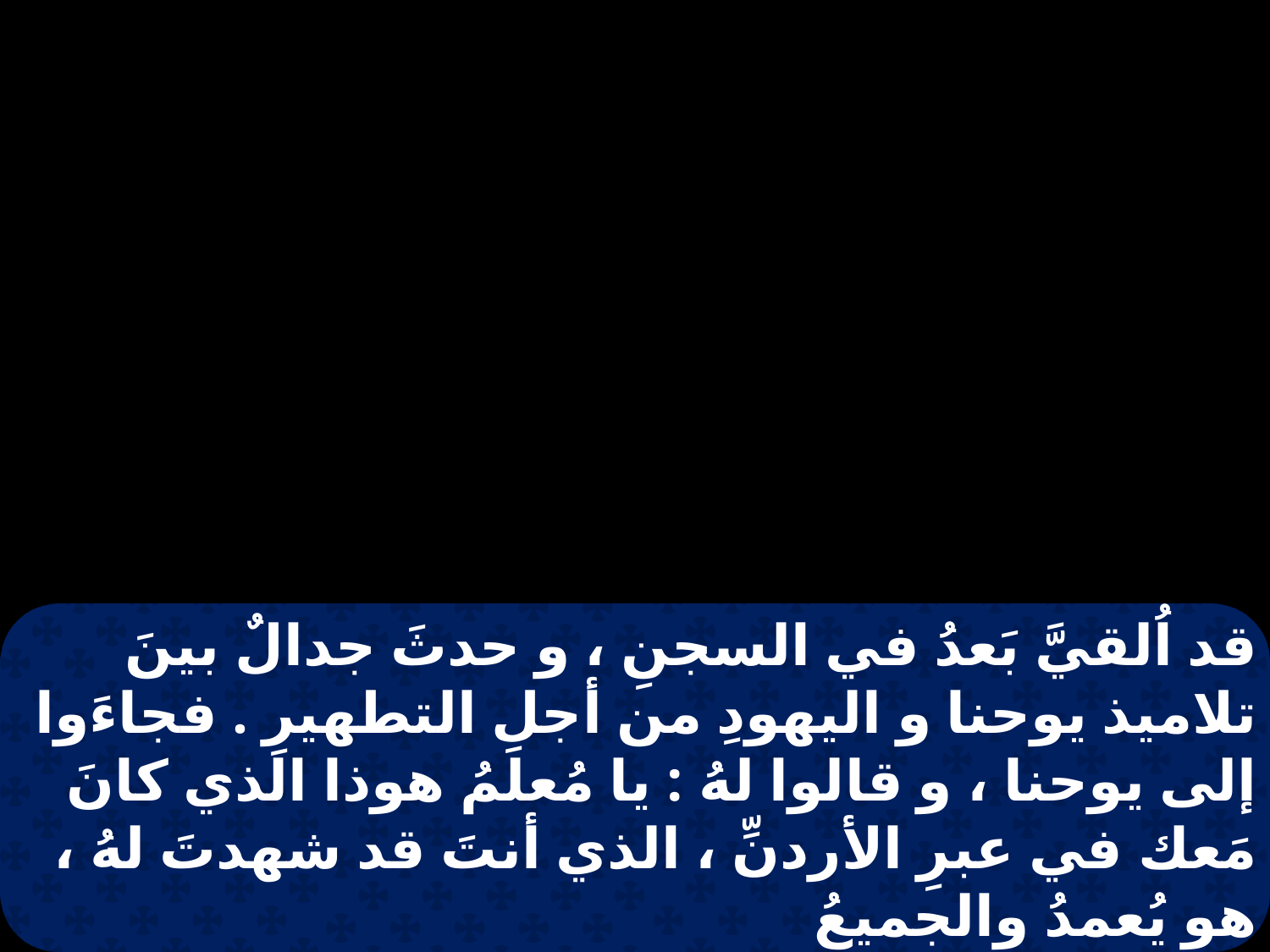

قد اُلقيَّ بَعدُ في السجنِ ، و حدثَ جدالٌ بينَ تلاميذ يوحنا و اليهودِ من أجلِ التطهيرِ . فجاءَوا إلى يوحنا ، و قالوا لهُ : يا مُعلمُ هوذا الذي كانَ مَعك في عبرِ الأردنِّ ، الذي أنتَ قد شهدتَ لهُ ، هو يُعمدُ والجميعُ